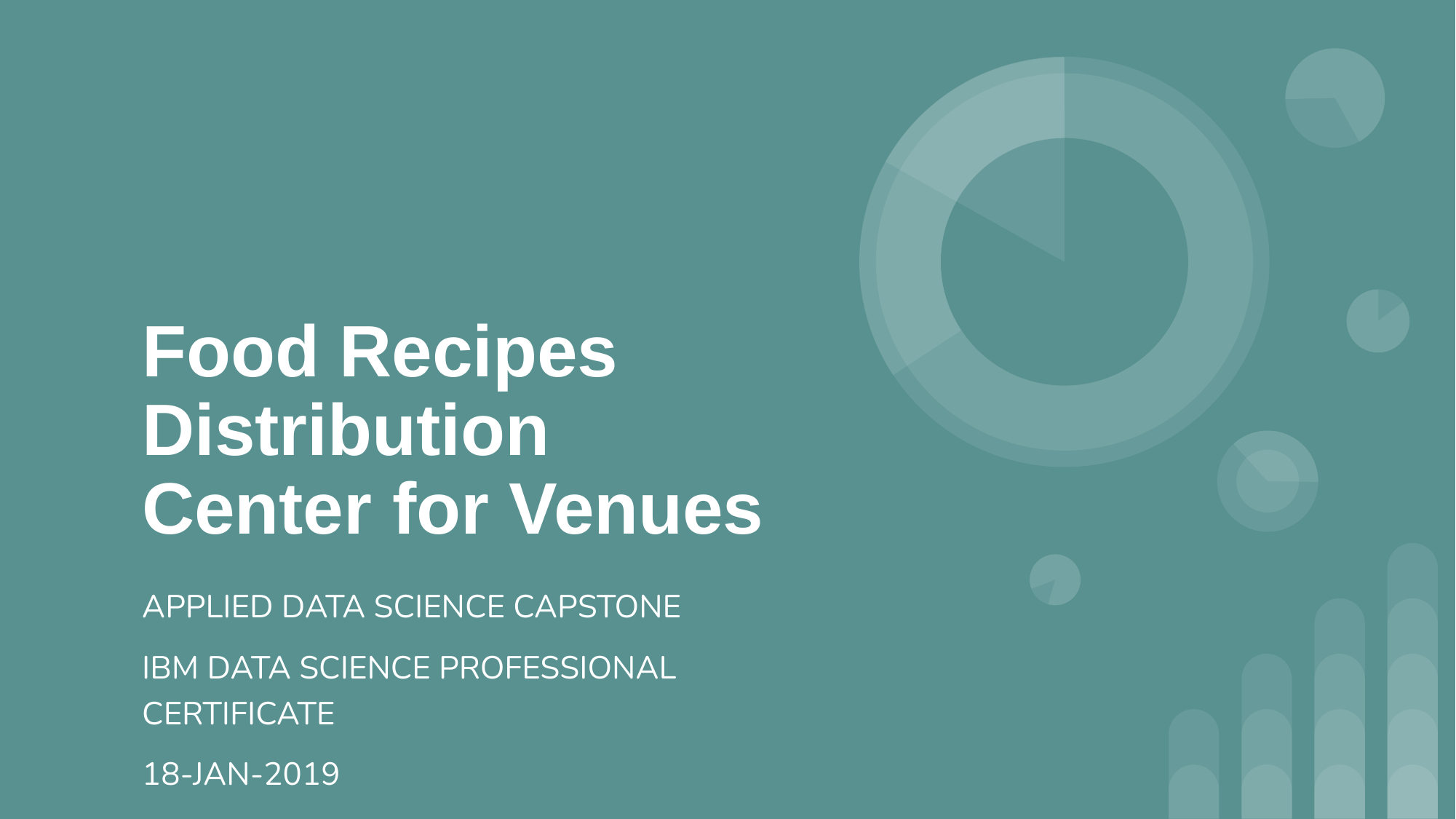

# Food Recipes Distribution Center for Venues
APPLIED DATA SCIENCE CAPSTONE
IBM DATA SCIENCE PROFESSIONAL CERTIFICATE
18-JAN-2019